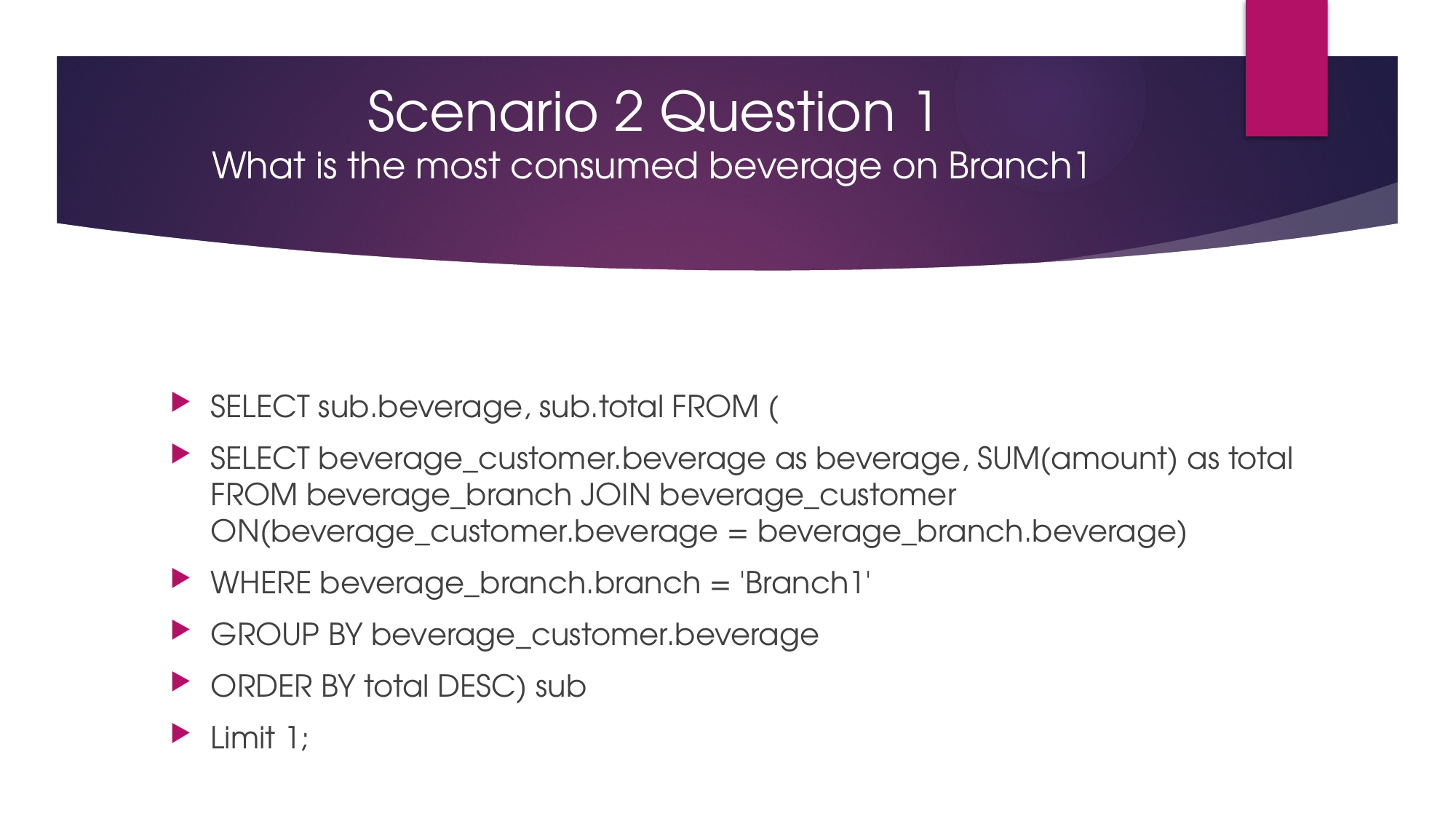

Scenario 2 Question 1
What is the most consumed beverage on Branch1
SELECT sub.beverage, sub.total FROM (
SELECT beverage_customer.beverage as beverage, SUM(amount) as total FROM beverage_branch JOIN beverage_customer ON(beverage_customer.beverage = beverage_branch.beverage)
WHERE beverage_branch.branch = 'Branch1'
GROUP BY beverage_customer.beverage
ORDER BY total DESC) sub
Limit 1;